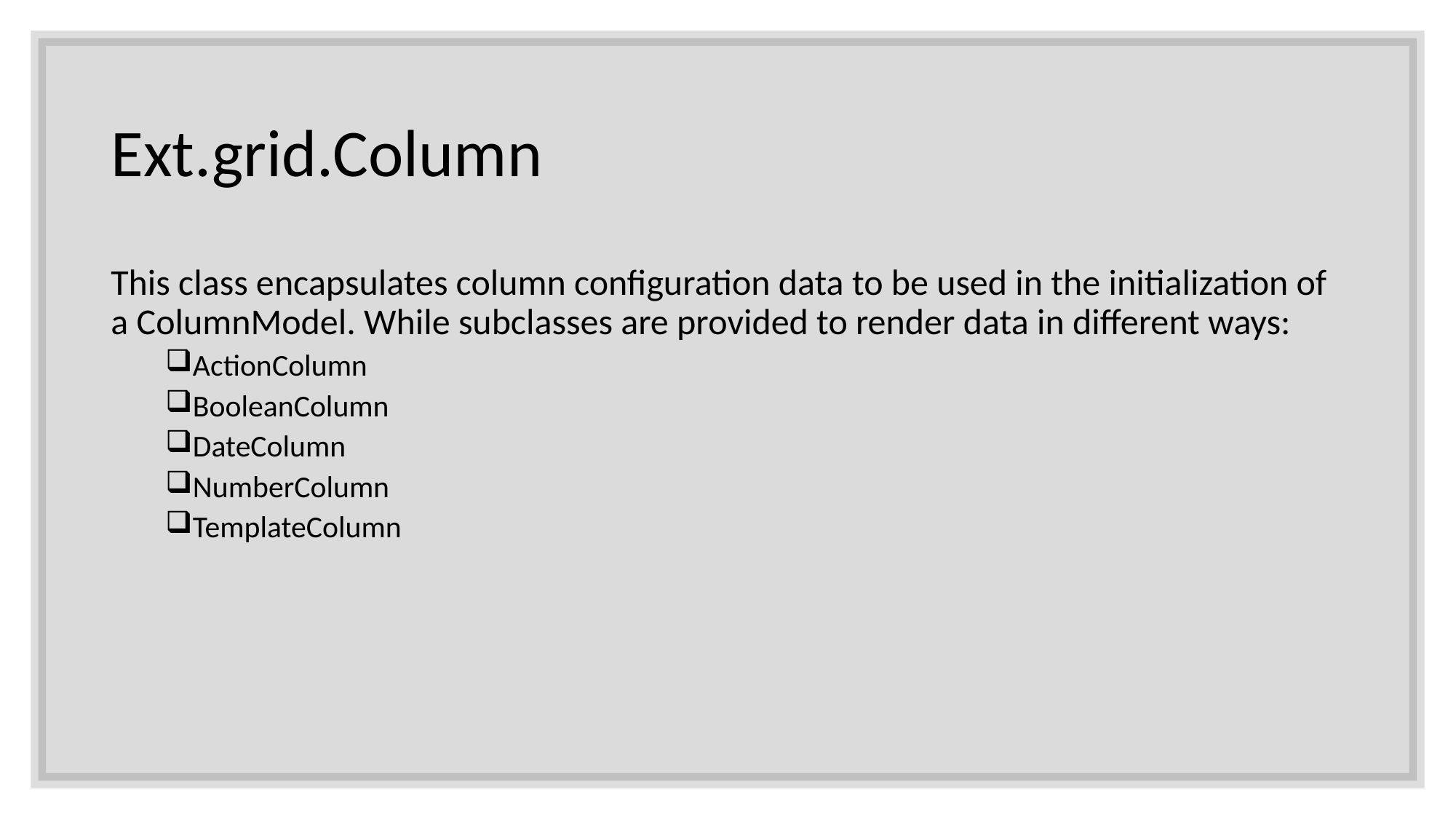

# Ext.grid.Column
This class encapsulates column configuration data to be used in the initialization of a ColumnModel. While subclasses are provided to render data in different ways:
ActionColumn
BooleanColumn
DateColumn
NumberColumn
TemplateColumn